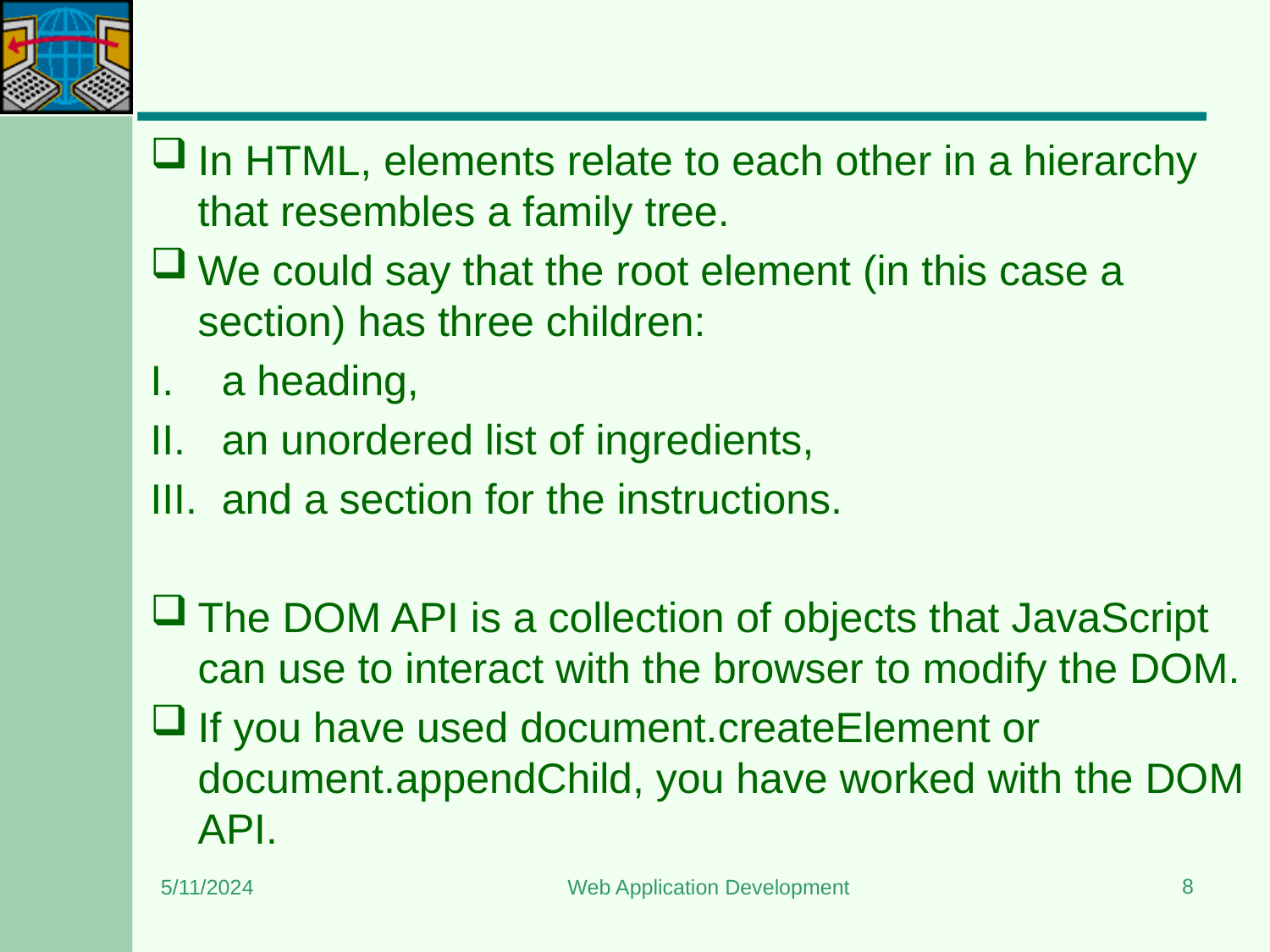

#
In HTML, elements relate to each other in a hierarchy that resembles a family tree.
We could say that the root element (in this case a section) has three children:
a heading,
an unordered list of ingredients,
and a section for the instructions.

The DOM API is a collection of objects that JavaScript can use to interact with the browser to modify the DOM.
If you have used document.createElement or document.appendChild, you have worked with the DOM API.
8
5/11/2024
Web Application Development